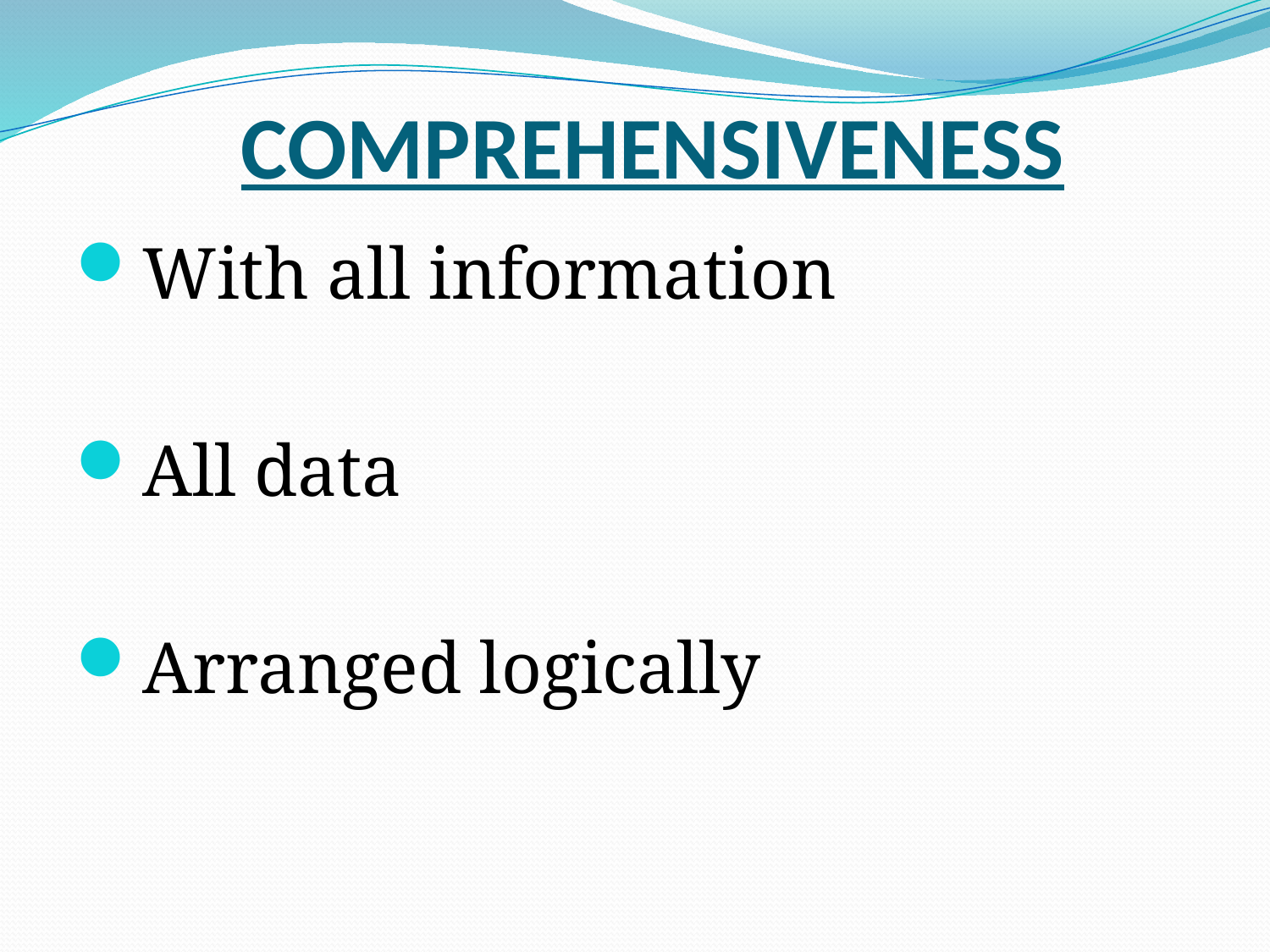

# COMPREHENSIVENESS
With all information

All data

Arranged logically